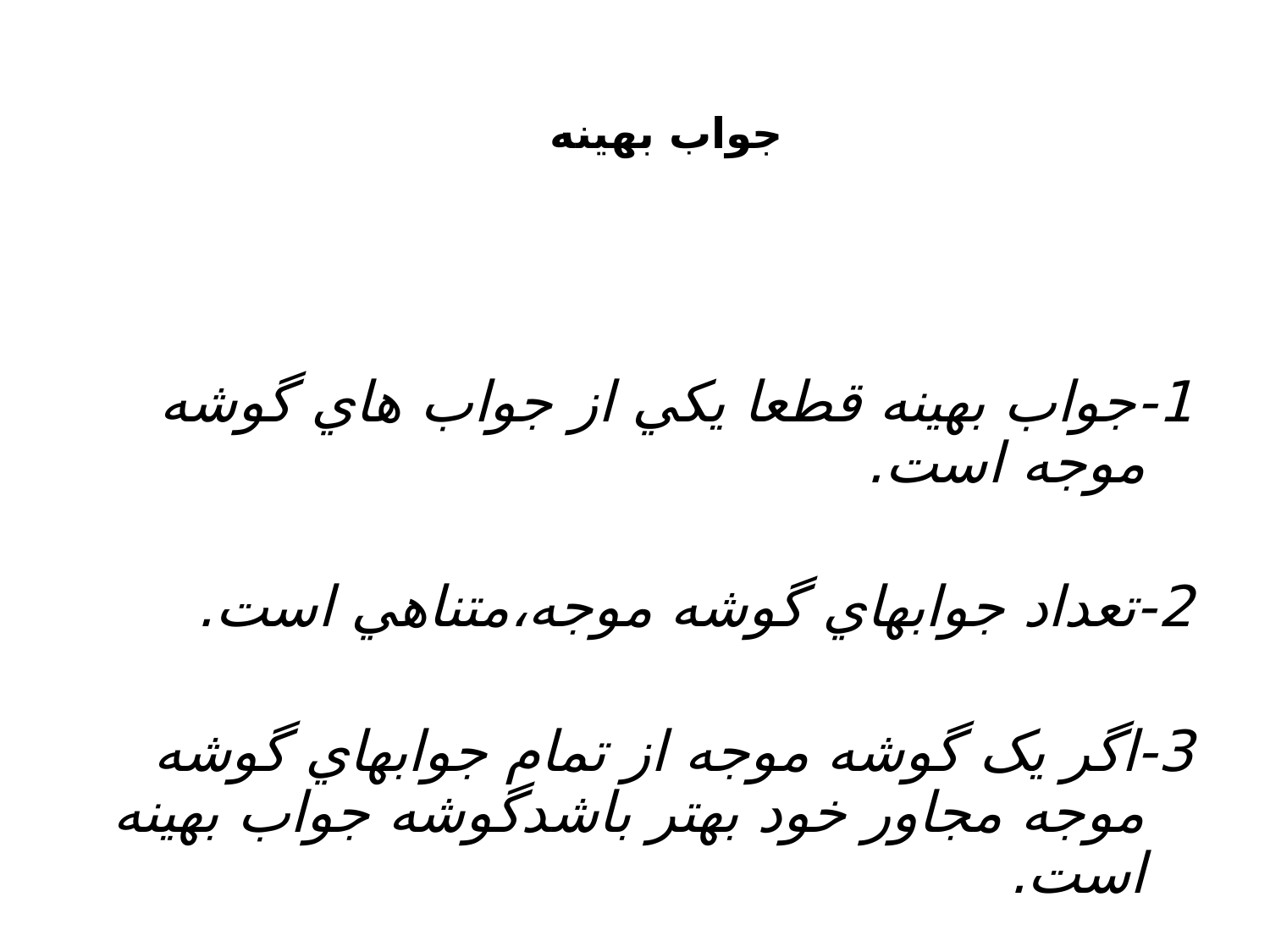

# جواب بهينه

1-جواب بهينه قطعا يکي از جواب هاي گوشه موجه است.

2-تعداد جوابهاي گوشه موجه،متناهي است.

3-اگر يک گوشه موجه از تمام جوابهاي گوشه موجه مجاور خود بهتر باشدگوشه جواب بهينه است.